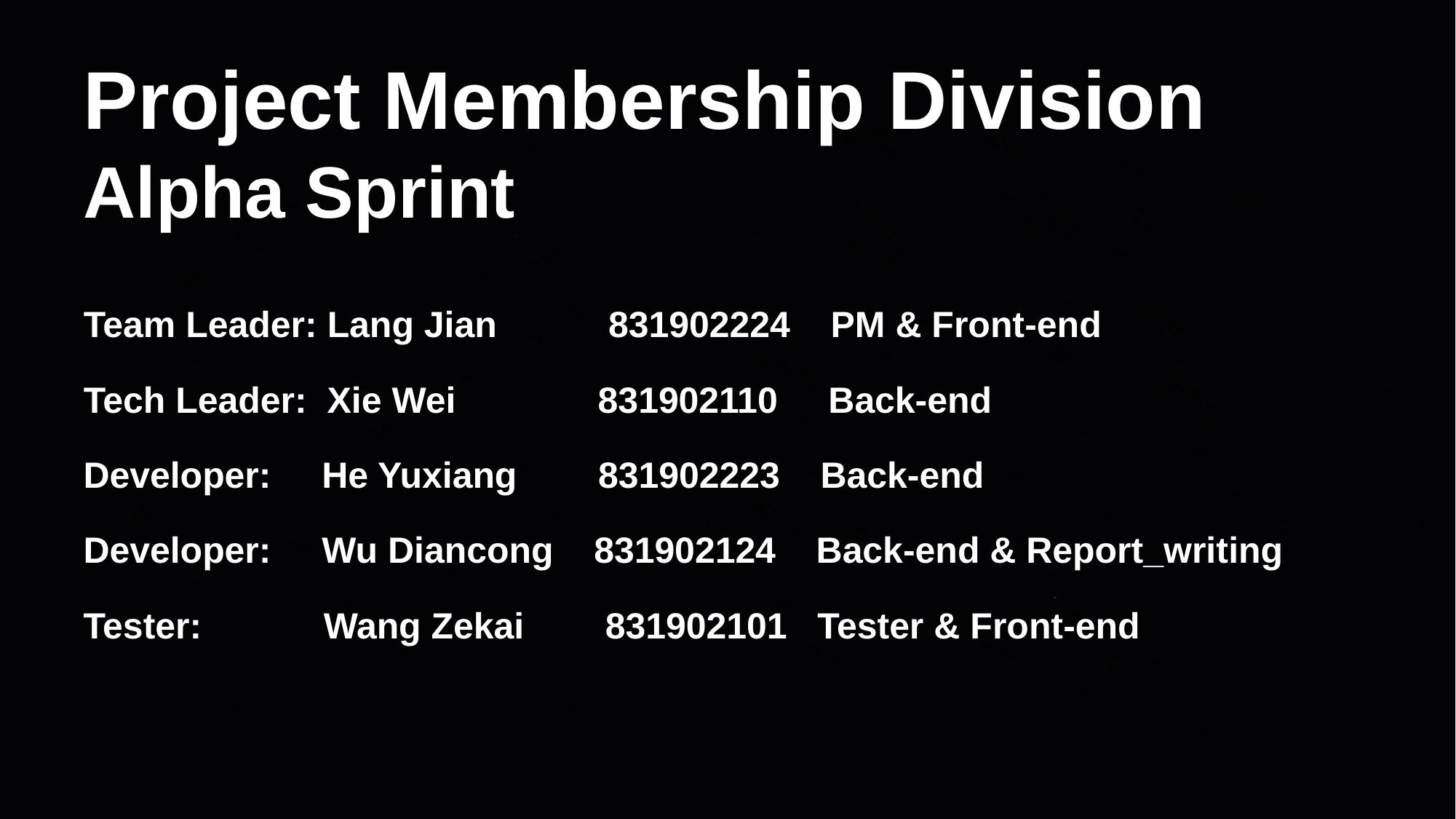

Project Membership Division
Alpha Sprint

Team Leader: Lang Jian           831902224    PM & Front-end
Tech Leader:  Xie Wei              831902110     Back-end
Developer:     He Yuxiang        831902223    Back-end
Developer:     Wu Diancong    831902124    Back-end & Report_writing
Tester:            Wang Zekai        831902101   Tester & Front-end